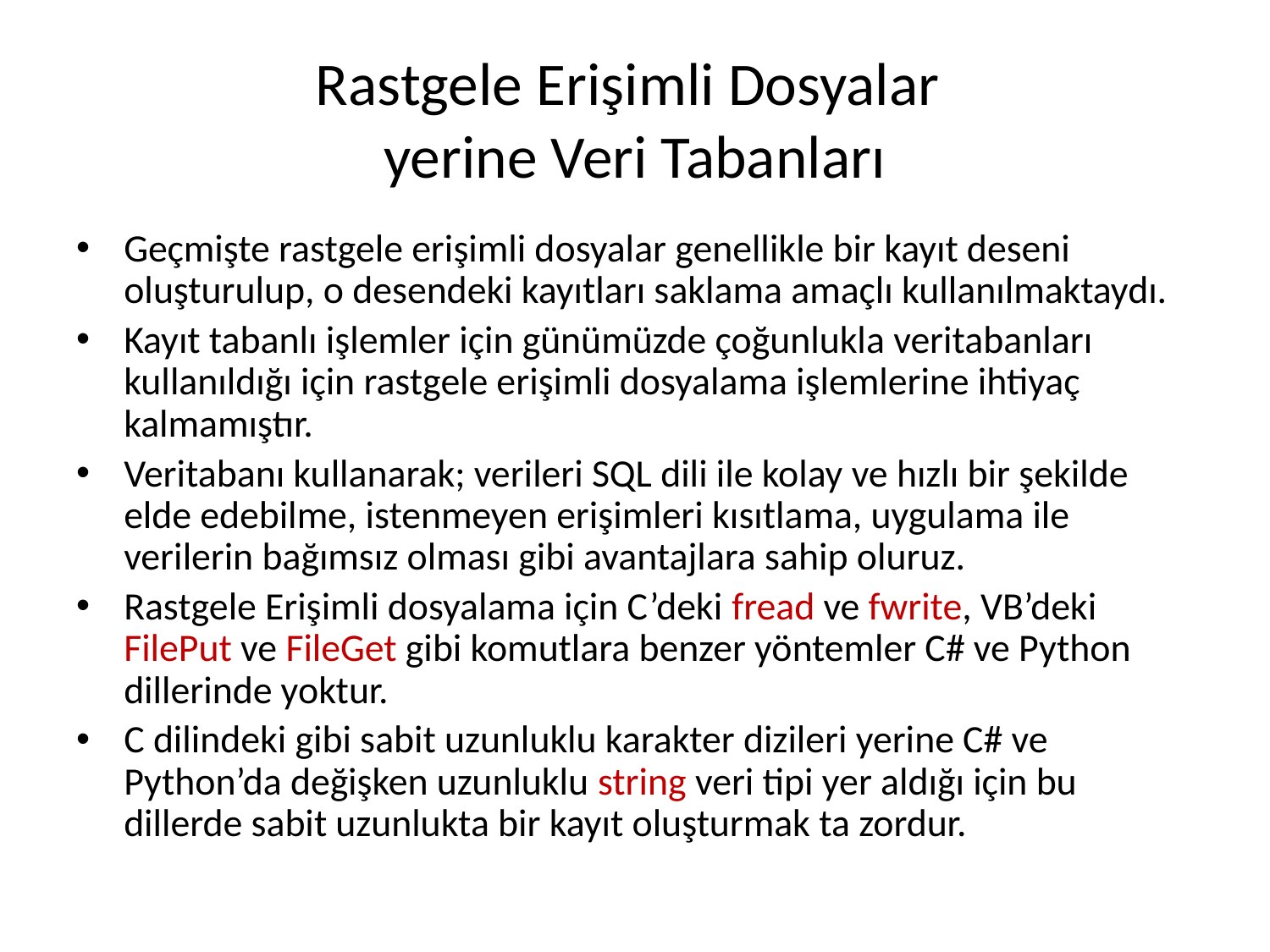

# Rastgele Erişimli Dosyalar yerine Veri Tabanları
Geçmişte rastgele erişimli dosyalar genellikle bir kayıt deseni oluşturulup, o desendeki kayıtları saklama amaçlı kullanılmaktaydı.
Kayıt tabanlı işlemler için günümüzde çoğunlukla veritabanları kullanıldığı için rastgele erişimli dosyalama işlemlerine ihtiyaç kalmamıştır.
Veritabanı kullanarak; verileri SQL dili ile kolay ve hızlı bir şekilde elde edebilme, istenmeyen erişimleri kısıtlama, uygulama ile verilerin bağımsız olması gibi avantajlara sahip oluruz.
Rastgele Erişimli dosyalama için C’deki fread ve fwrite, VB’deki FilePut ve FileGet gibi komutlara benzer yöntemler C# ve Python dillerinde yoktur.
C dilindeki gibi sabit uzunluklu karakter dizileri yerine C# ve Python’da değişken uzunluklu string veri tipi yer aldığı için bu dillerde sabit uzunlukta bir kayıt oluşturmak ta zordur.